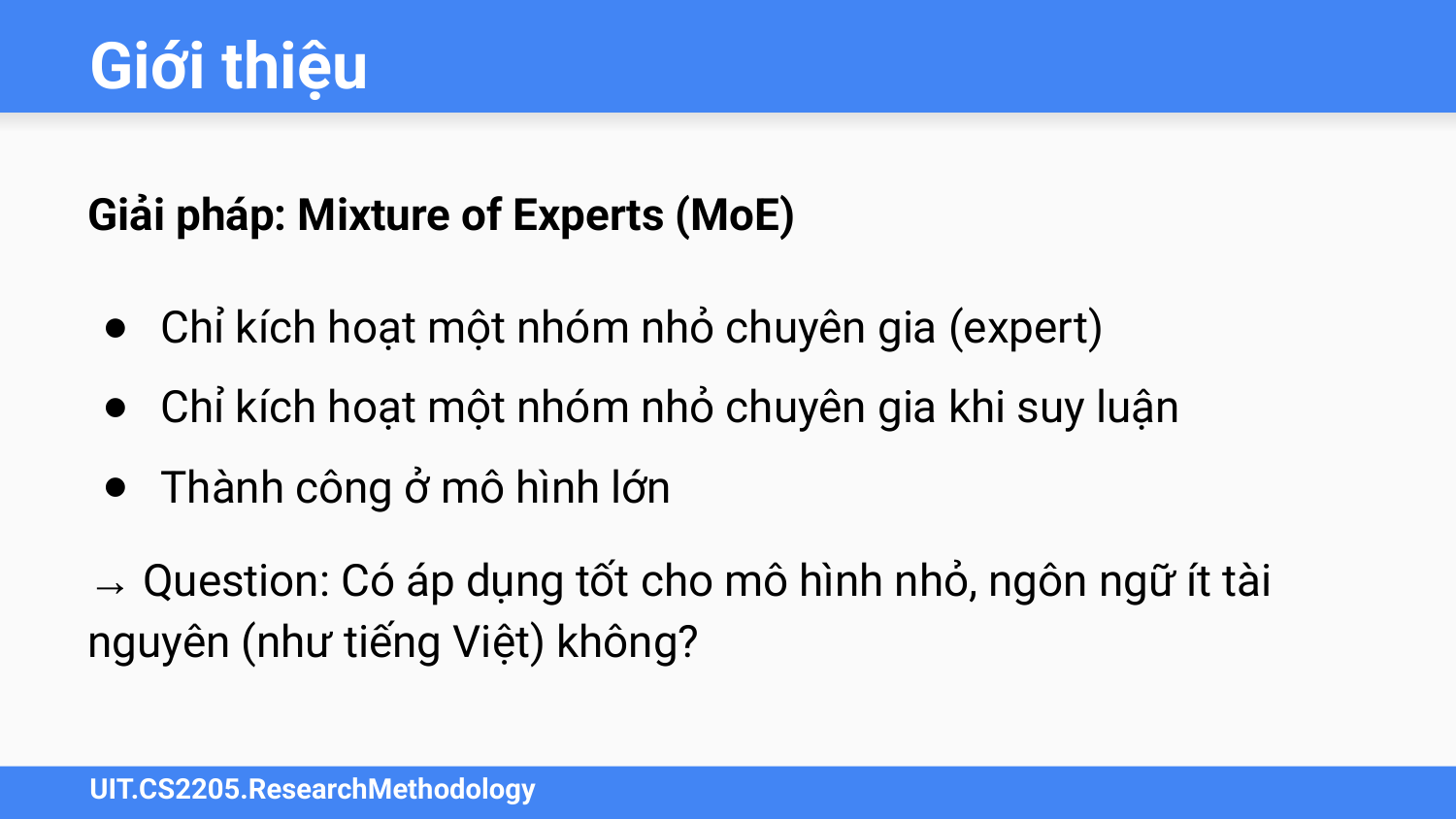

# Giới thiệu
Giải pháp: Mixture of Experts (MoE)
Chỉ kích hoạt một nhóm nhỏ chuyên gia (expert)
Chỉ kích hoạt một nhóm nhỏ chuyên gia khi suy luận
Thành công ở mô hình lớn
→ Question: Có áp dụng tốt cho mô hình nhỏ, ngôn ngữ ít tài nguyên (như tiếng Việt) không?